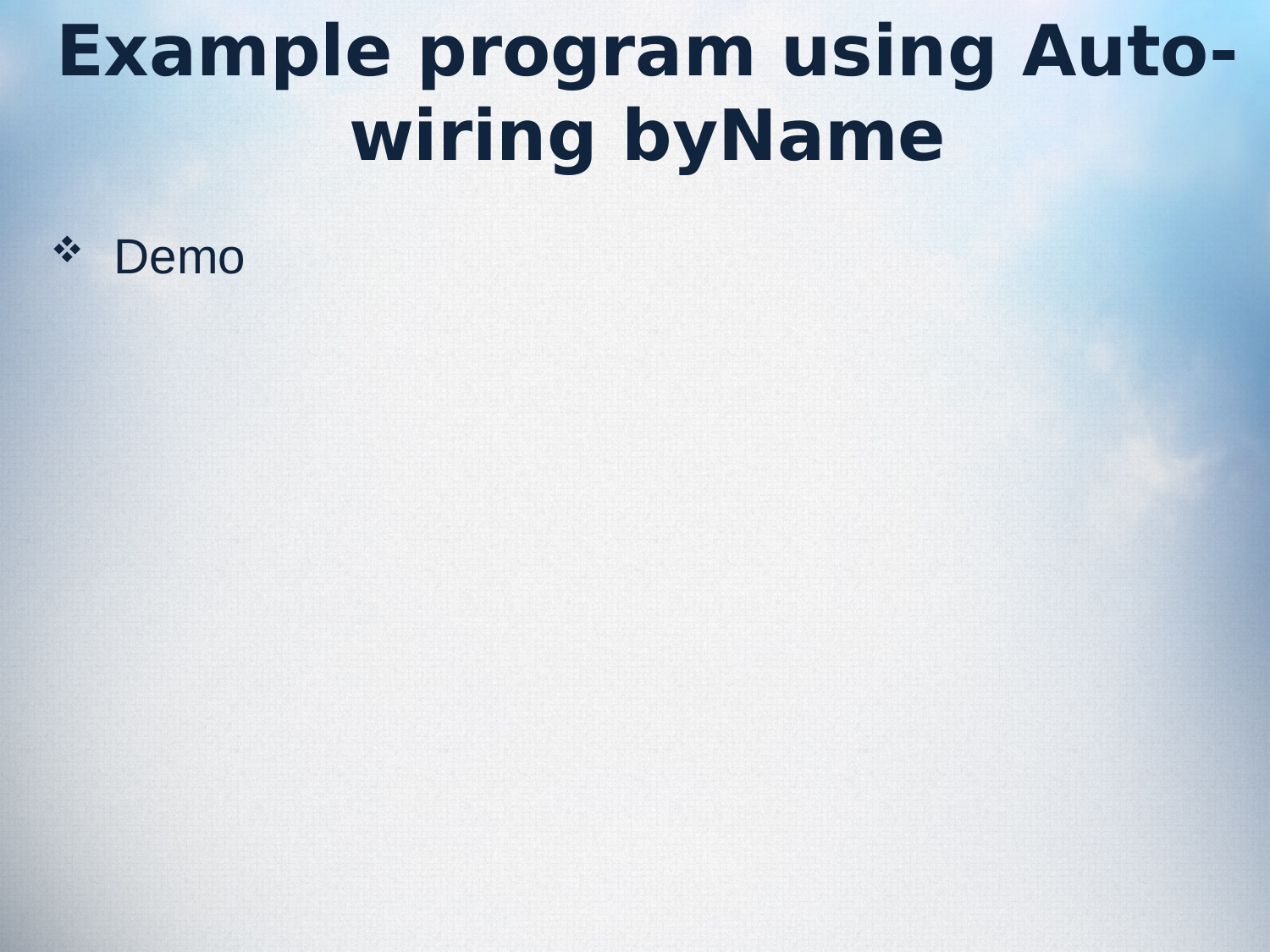

# Example program using Auto-wiring byName
Demo